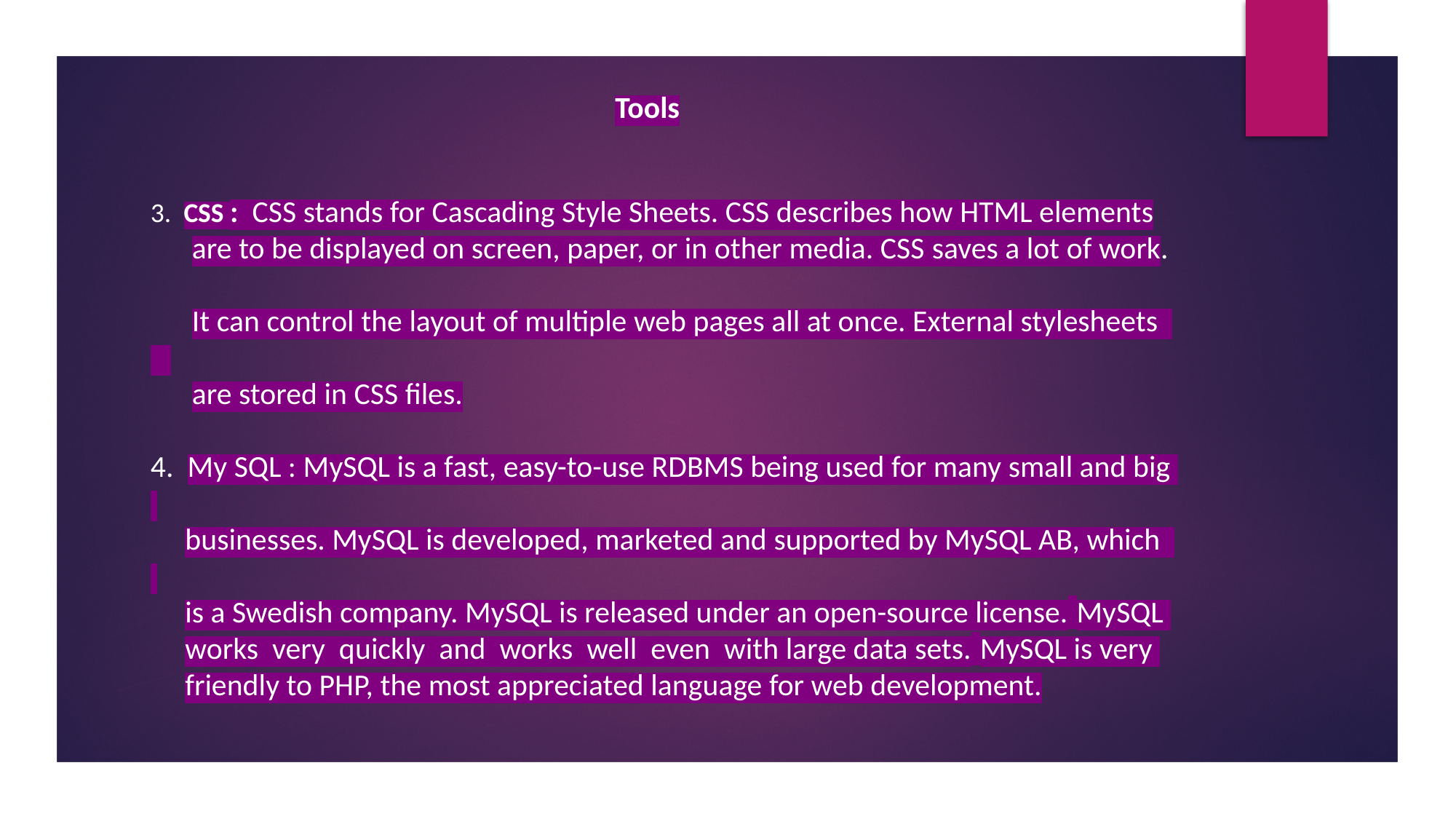

Tools
3.  CSS :  CSS stands for Cascading Style Sheets. CSS describes how HTML elements
      are to be displayed on screen, paper, or in other media. CSS saves a lot of work.
      It can control the layout of multiple web pages all at once. External stylesheets
      are stored in CSS files.

4.  My SQL : MySQL is a fast, easy-to-use RDBMS being used for many small and big
     businesses. MySQL is developed, marketed and supported by MySQL AB, which
     is a Swedish company. MySQL is released under an open-source license. MySQL
     works  very  quickly  and  works  well  even  with large data sets. MySQL is very
     friendly to PHP, the most appreciated language for web development.